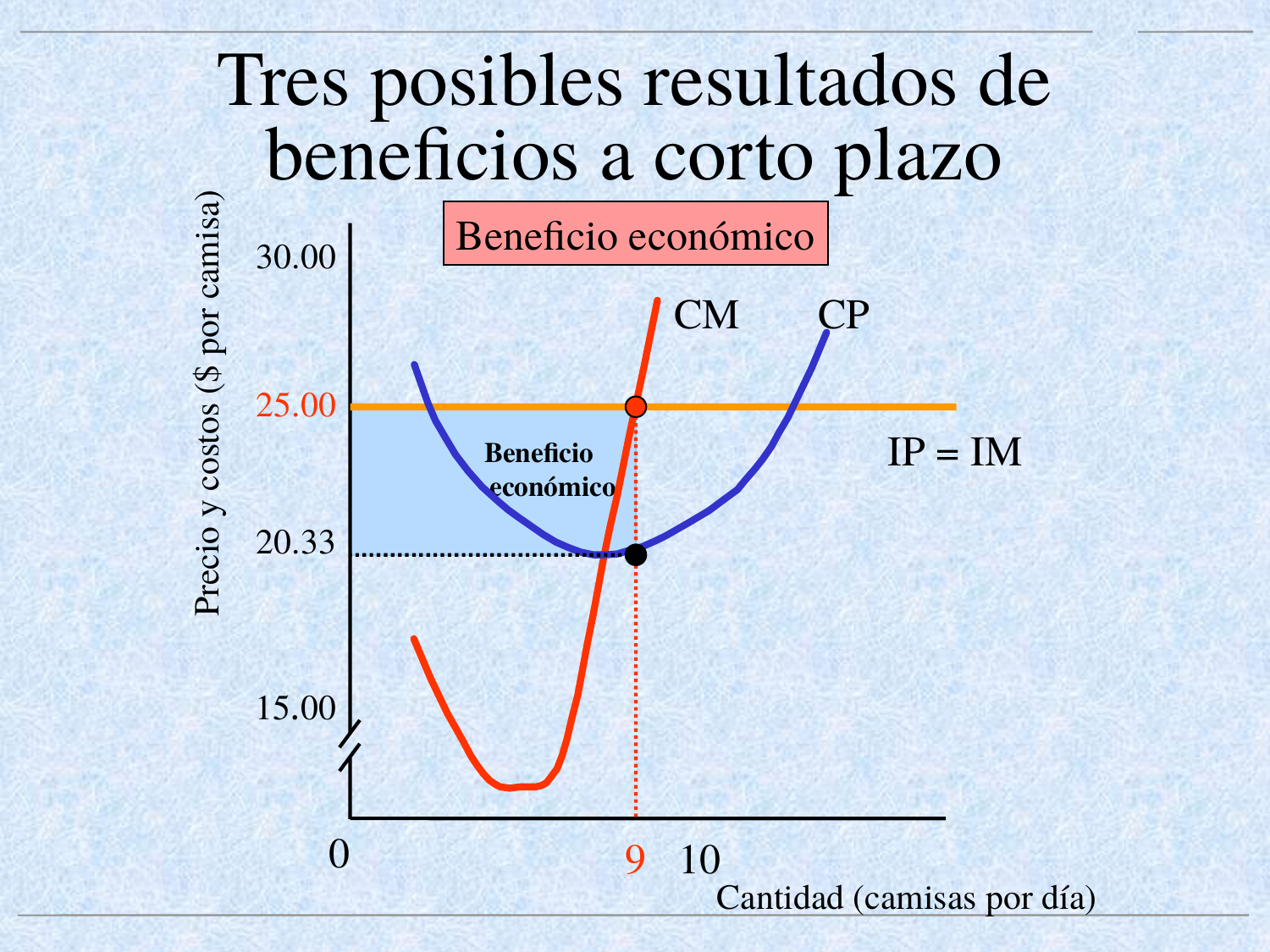

# Tres posibles resultados de beneficios a corto plazo
Beneficio económico

30.00
CM
CP

25.00
Precio y costos ($ por camisa)

Beneficio
    económico

IP = IM

20.33

15.00

0
   9   10
Cantidad (camisas por día)